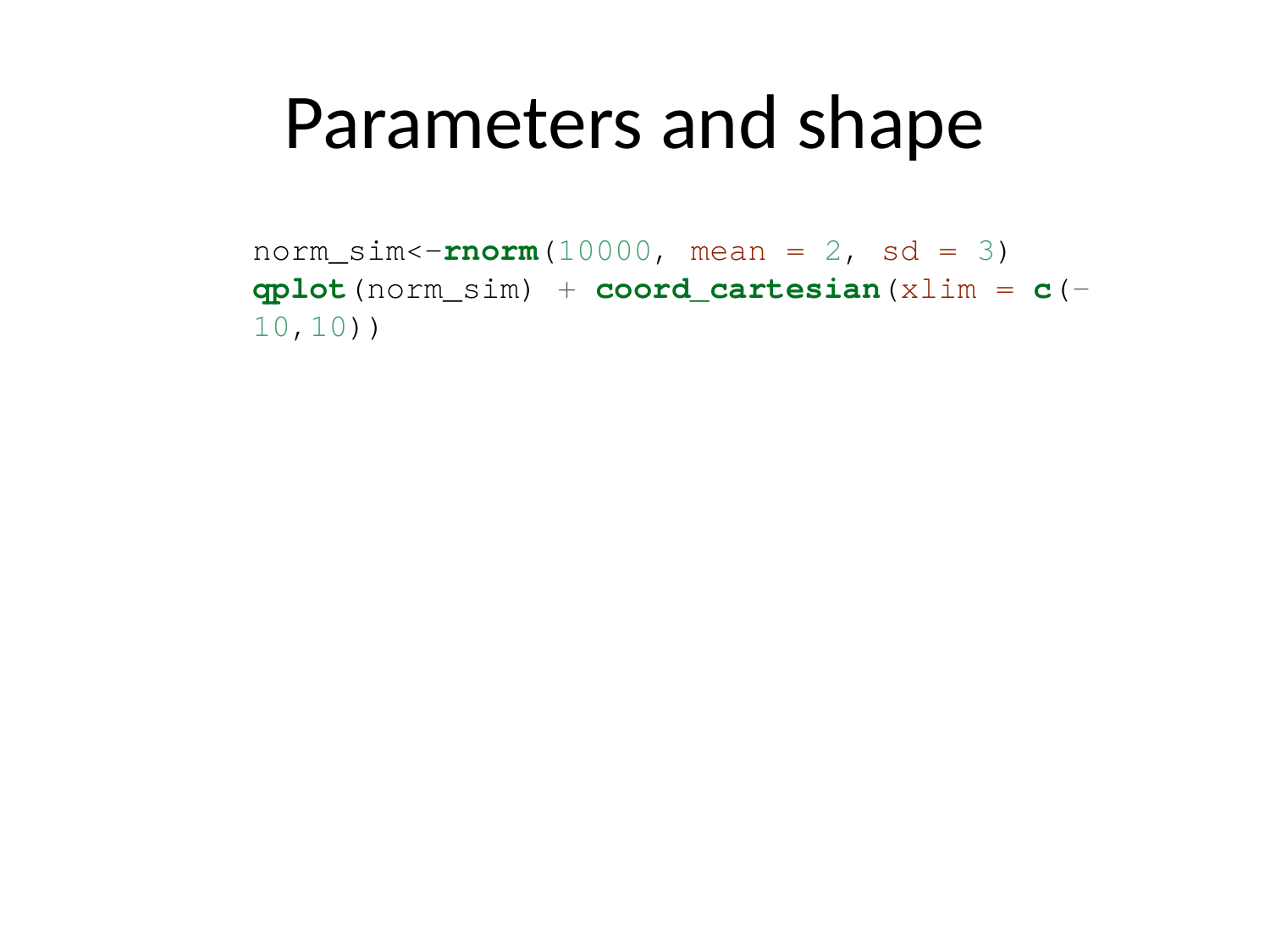

# Parameters and shape
norm_sim<-rnorm(10000, mean = 2, sd = 3)
qplot(norm_sim) + coord_cartesian(xlim = c(-10,10))